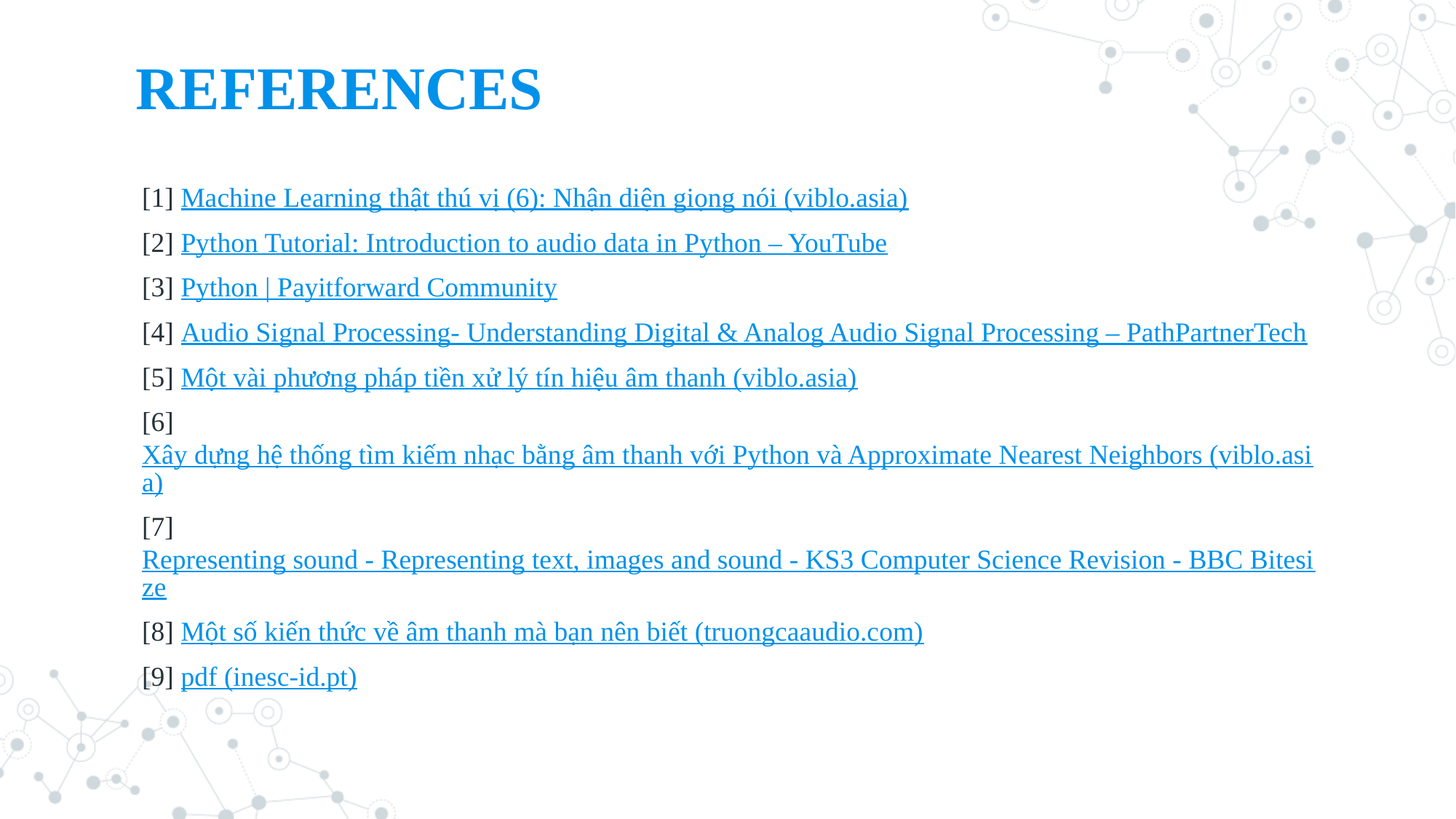

# REFERENCES
[1] Machine Learning thật thú vị (6): Nhận diện giọng nói (viblo.asia)
[2] Python Tutorial: Introduction to audio data in Python – YouTube
[3] Python | Payitforward Community
[4] Audio Signal Processing- Understanding Digital & Analog Audio Signal Processing – PathPartnerTech
[5] Một vài phương pháp tiền xử lý tín hiệu âm thanh (viblo.asia)
[6] Xây dựng hệ thống tìm kiếm nhạc bằng âm thanh với Python và Approximate Nearest Neighbors (viblo.asia)
[7] Representing sound - Representing text, images and sound - KS3 Computer Science Revision - BBC Bitesize
[8] Một số kiến thức về âm thanh mà bạn nên biết (truongcaaudio.com)
[9] pdf (inesc-id.pt)